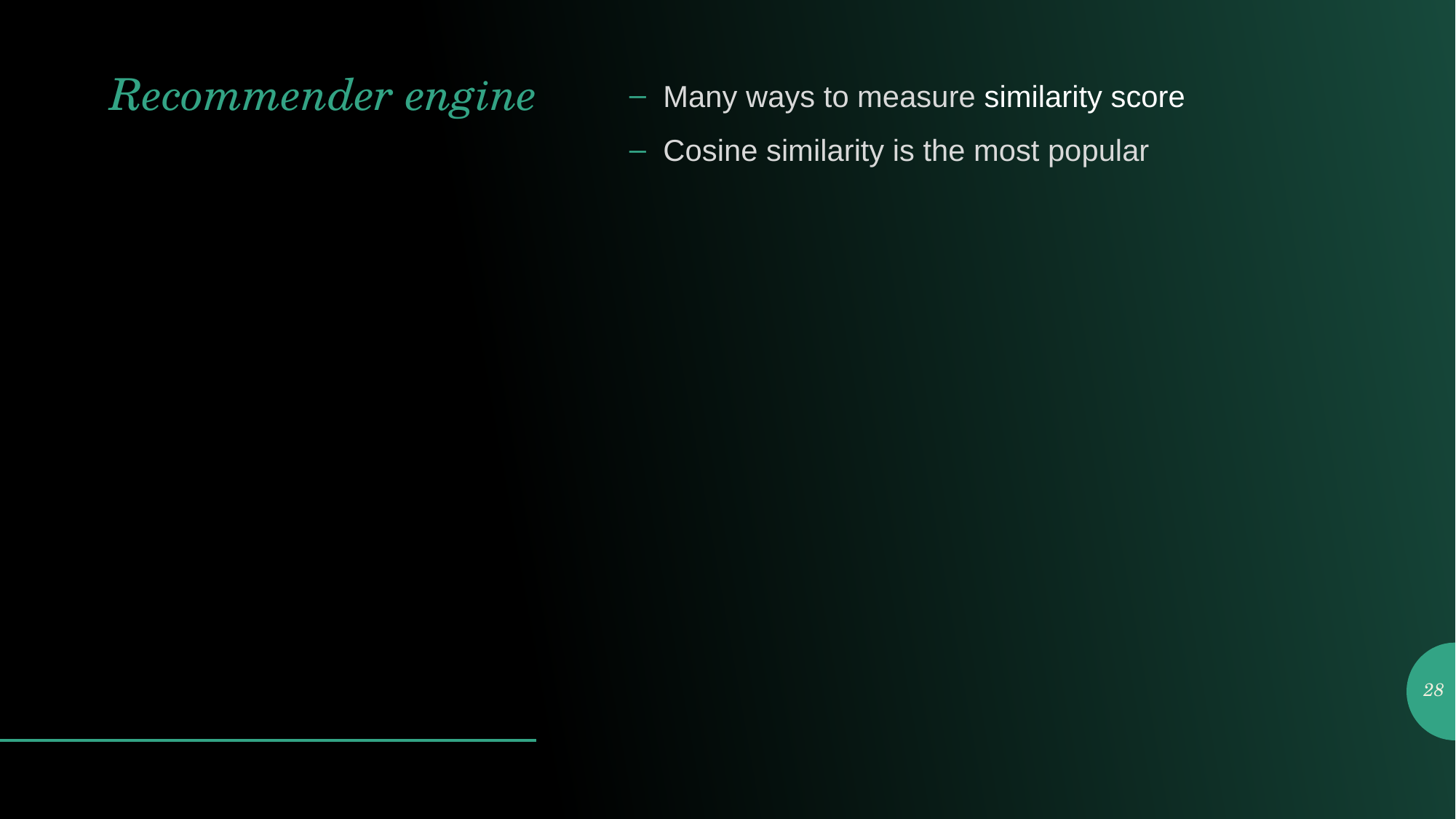

# Recommender engine
Many ways to measure similarity score
Cosine similarity is the most popular
28